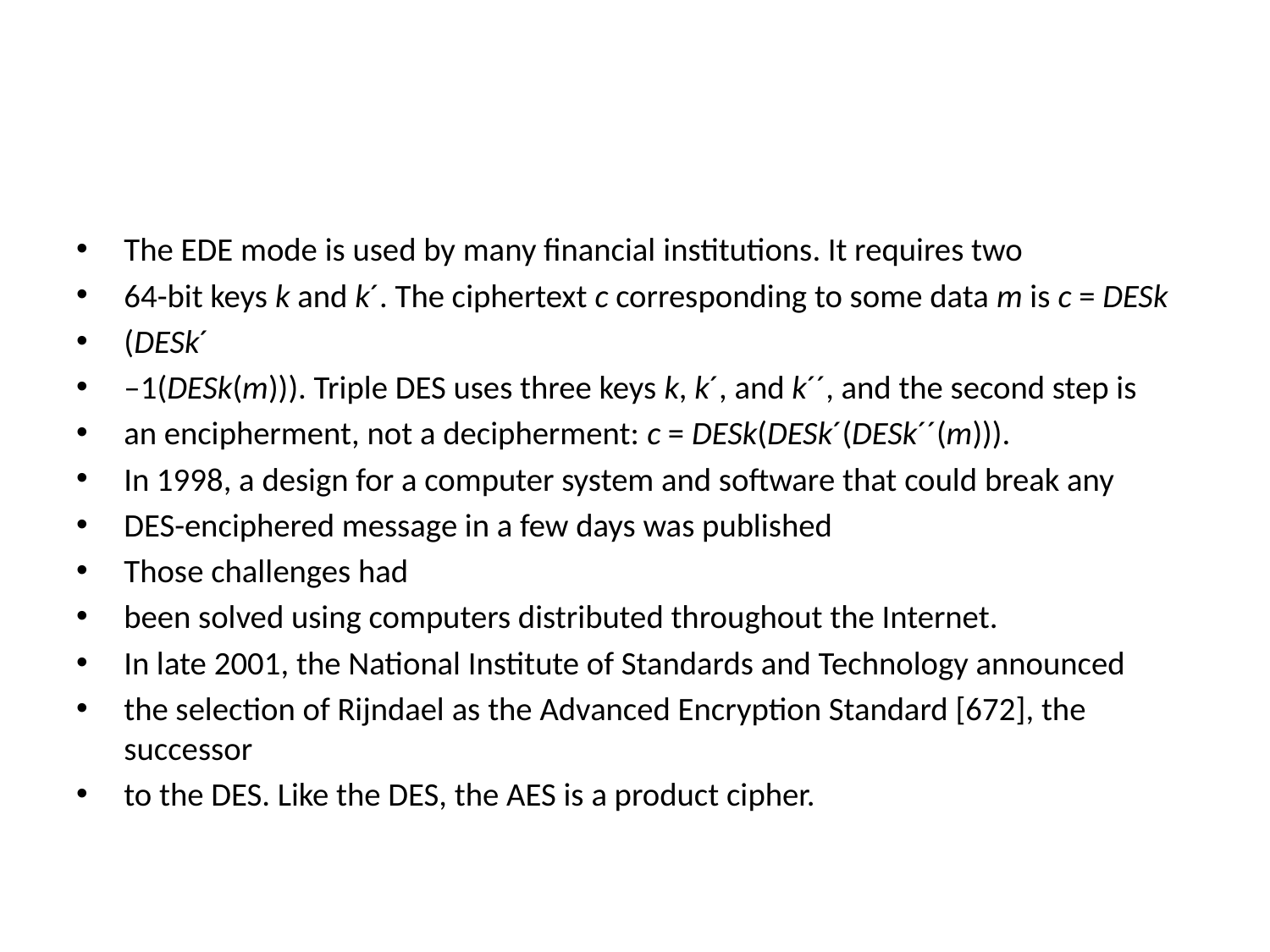

#
The EDE mode is used by many financial institutions. It requires two
64-bit keys k and k´. The ciphertext c corresponding to some data m is c = DESk
(DESk´
–1(DESk(m))). Triple DES uses three keys k, k´, and k´´, and the second step is
an encipherment, not a decipherment: c = DESk(DESk´(DESk´´(m))).
In 1998, a design for a computer system and software that could break any
DES-enciphered message in a few days was published
Those challenges had
been solved using computers distributed throughout the Internet.
In late 2001, the National Institute of Standards and Technology announced
the selection of Rijndael as the Advanced Encryption Standard [672], the successor
to the DES. Like the DES, the AES is a product cipher.